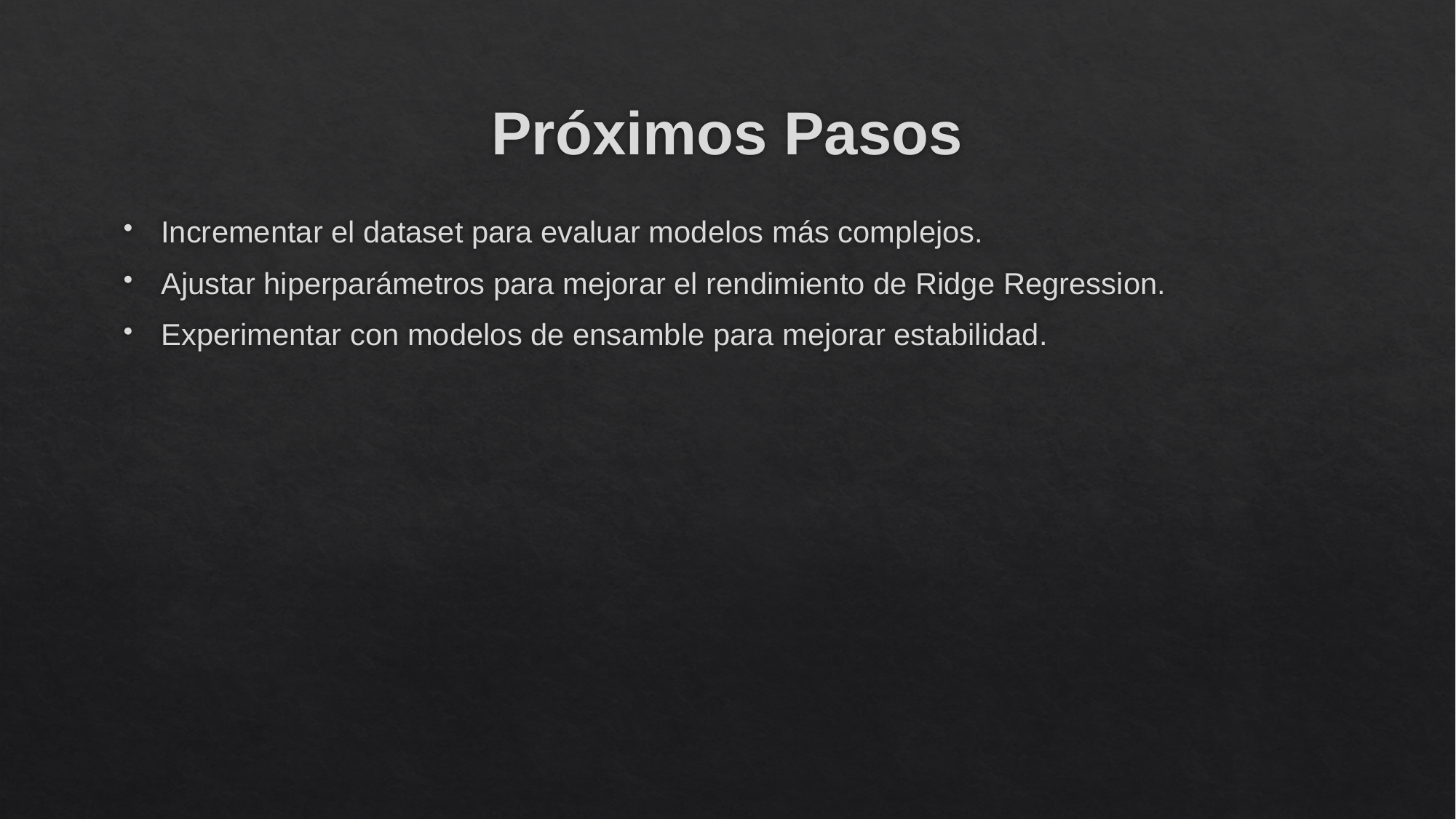

# Próximos Pasos
Incrementar el dataset para evaluar modelos más complejos.
Ajustar hiperparámetros para mejorar el rendimiento de Ridge Regression.
Experimentar con modelos de ensamble para mejorar estabilidad.